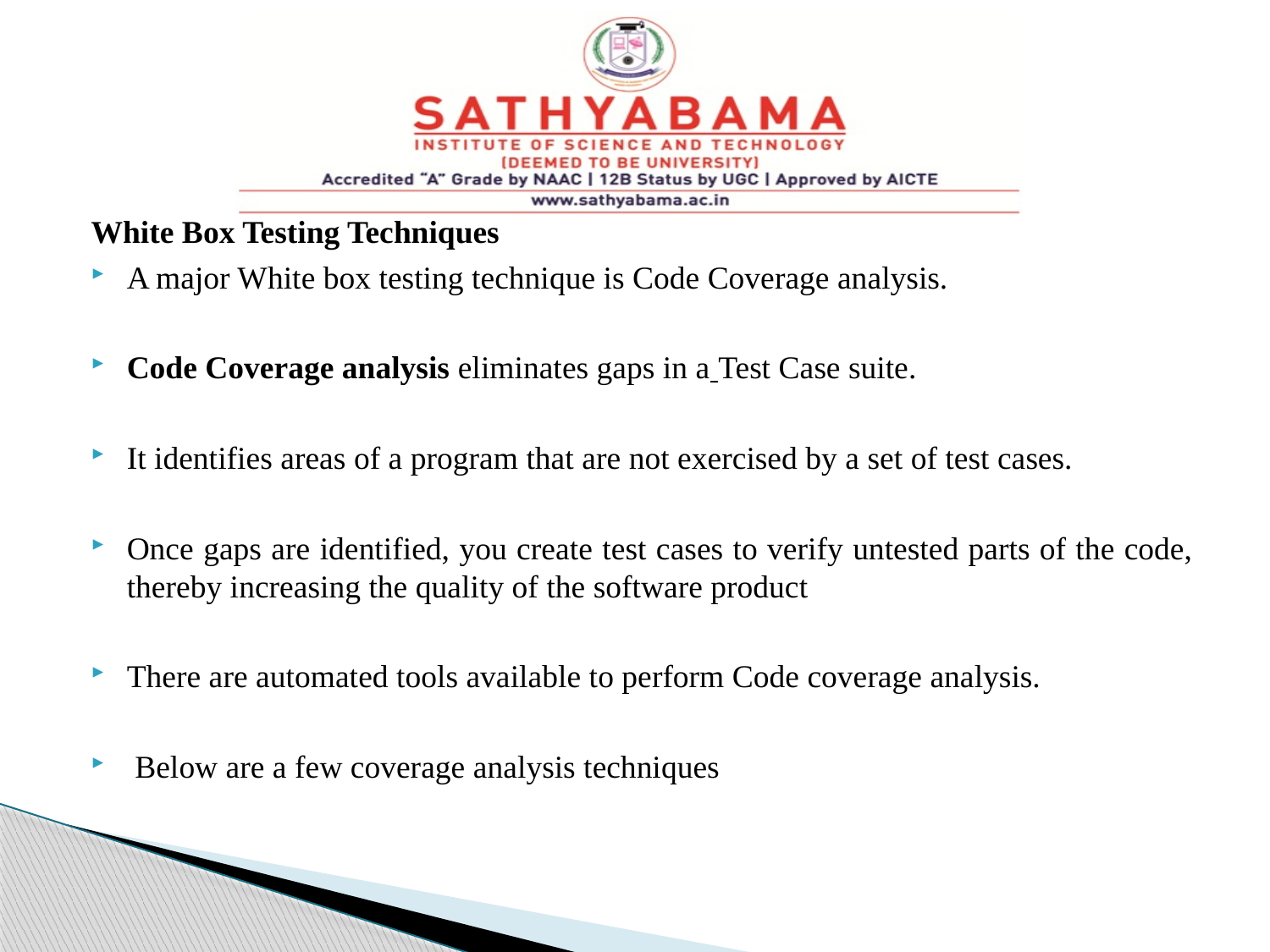

#
White Box Testing Techniques
A major White box testing technique is Code Coverage analysis.

Code Coverage analysis eliminates gaps in a Test Case suite.

It identifies areas of a program that are not exercised by a set of test cases.

Once gaps are identified, you create test cases to verify untested parts of the code, thereby increasing the quality of the software product

There are automated tools available to perform Code coverage analysis.

 Below are a few coverage analysis techniques